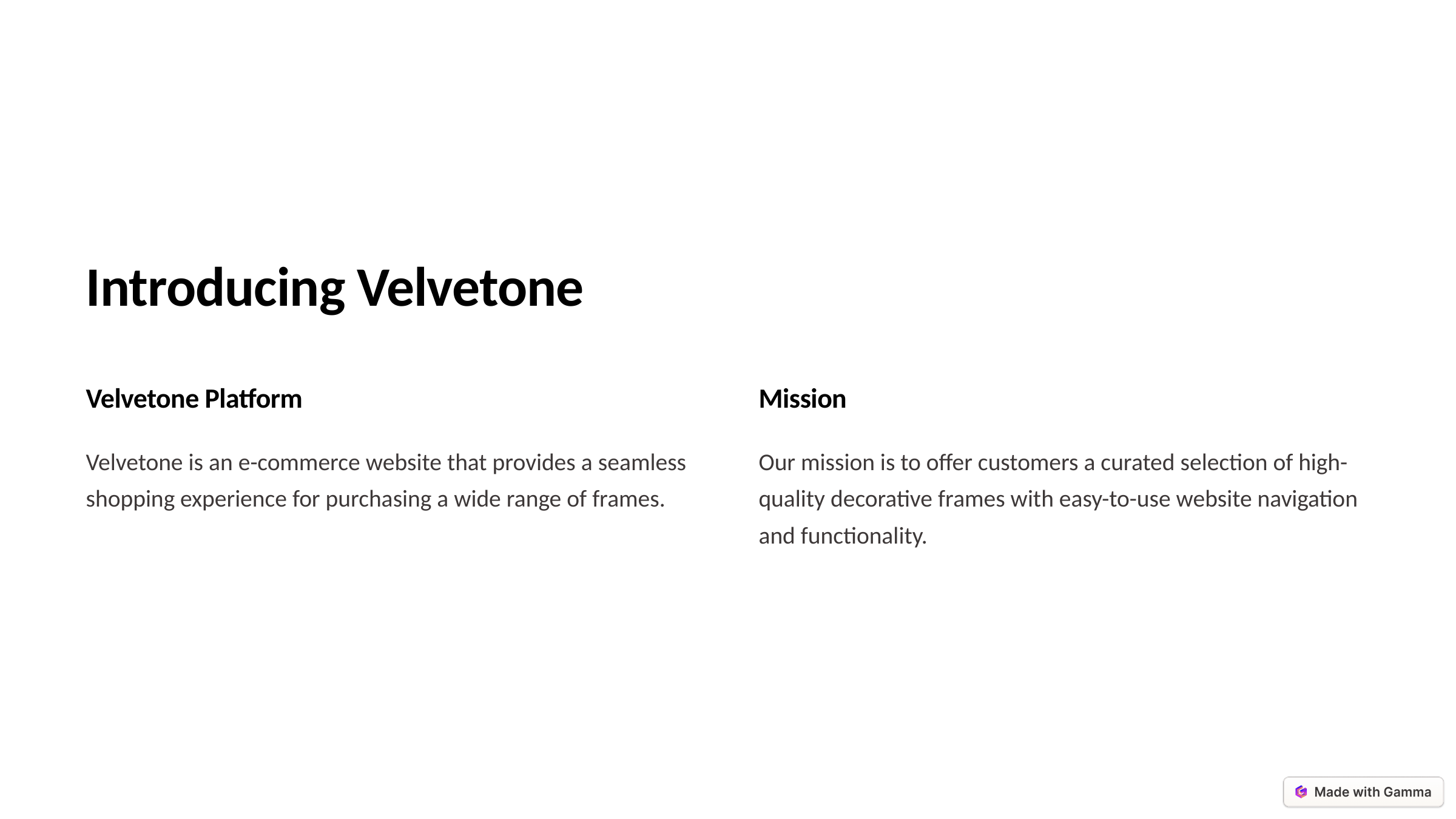

Introducing Velvetone
Velvetone Platform
Mission
Velvetone is an e-commerce website that provides a seamless shopping experience for purchasing a wide range of frames.
Our mission is to offer customers a curated selection of high-quality decorative frames with easy-to-use website navigation and functionality.